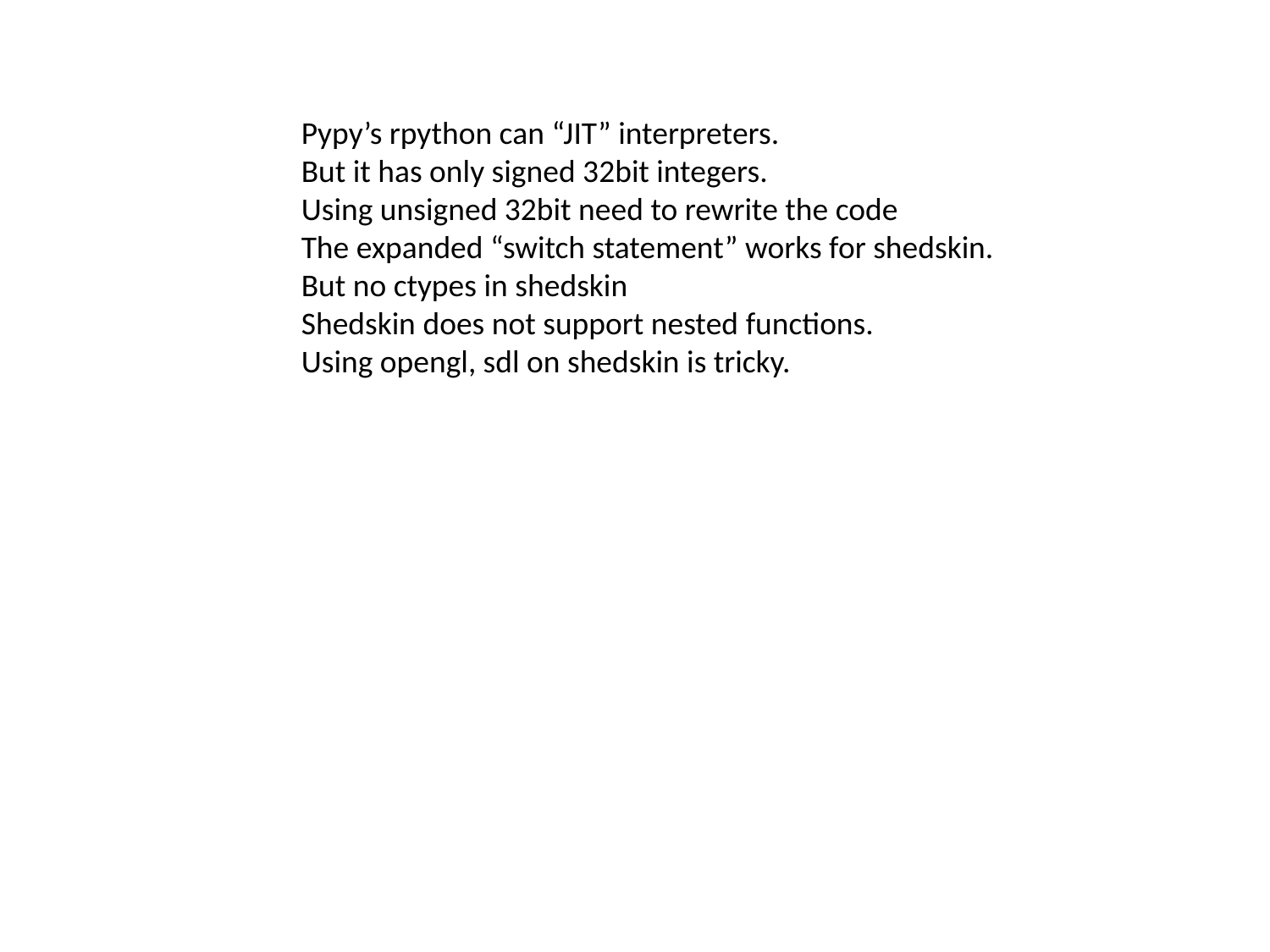

Pypy’s rpython can “JIT” interpreters.
But it has only signed 32bit integers.
Using unsigned 32bit need to rewrite the code
The expanded “switch statement” works for shedskin.
But no ctypes in shedskin
Shedskin does not support nested functions.
Using opengl, sdl on shedskin is tricky.